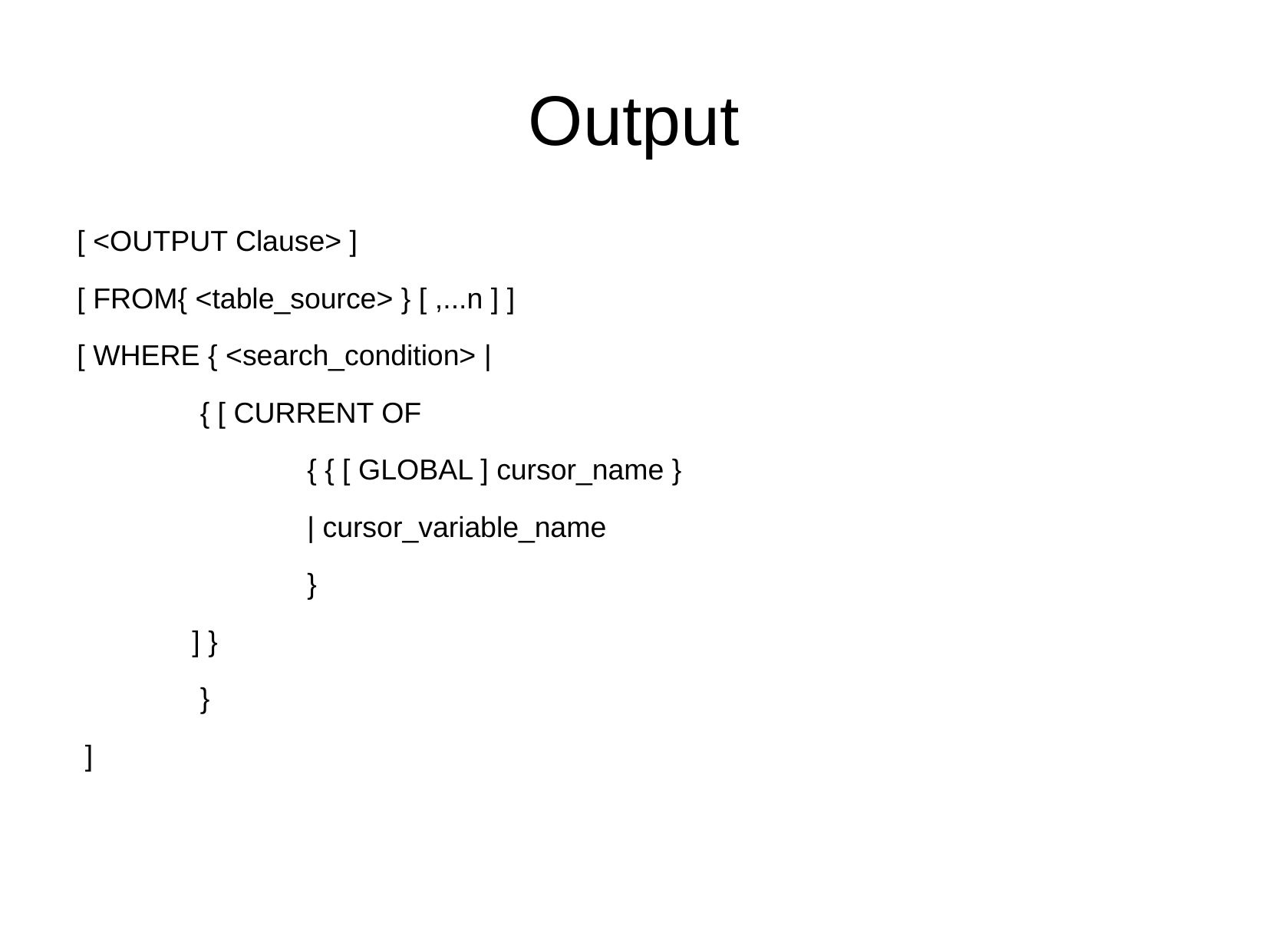

Output
[ <OUTPUT Clause> ]
[ FROM{ <table_source> } [ ,...n ] ]
[ WHERE { <search_condition> |
	 { [ CURRENT OF
		{ { [ GLOBAL ] cursor_name }
		| cursor_variable_name
		}
	] }
	 }
 ]